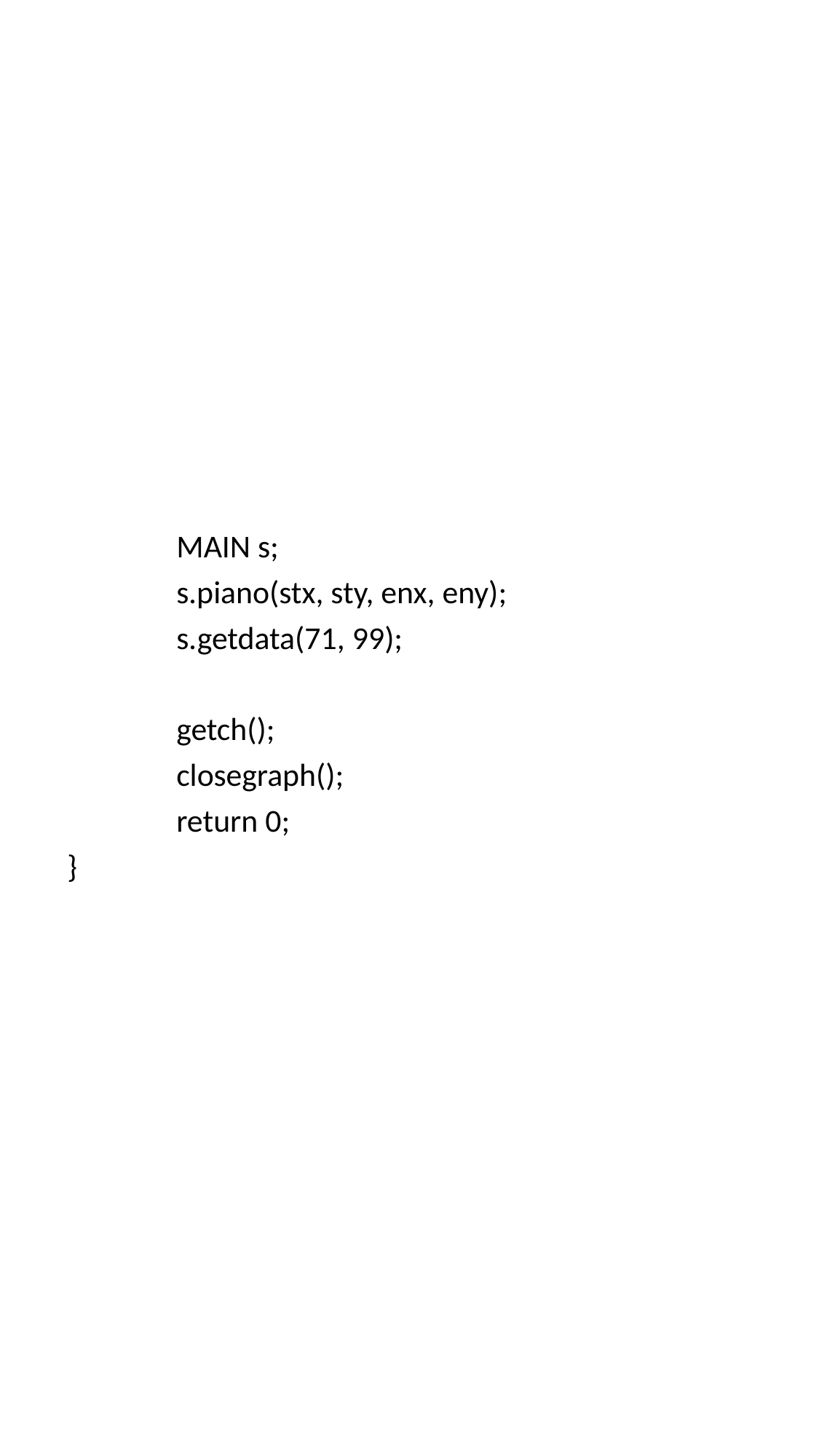

#

	MAIN s;
	s.piano(stx, sty, enx, eny);
	s.getdata(71, 99);

	getch();
	closegraph();
	return 0;
}